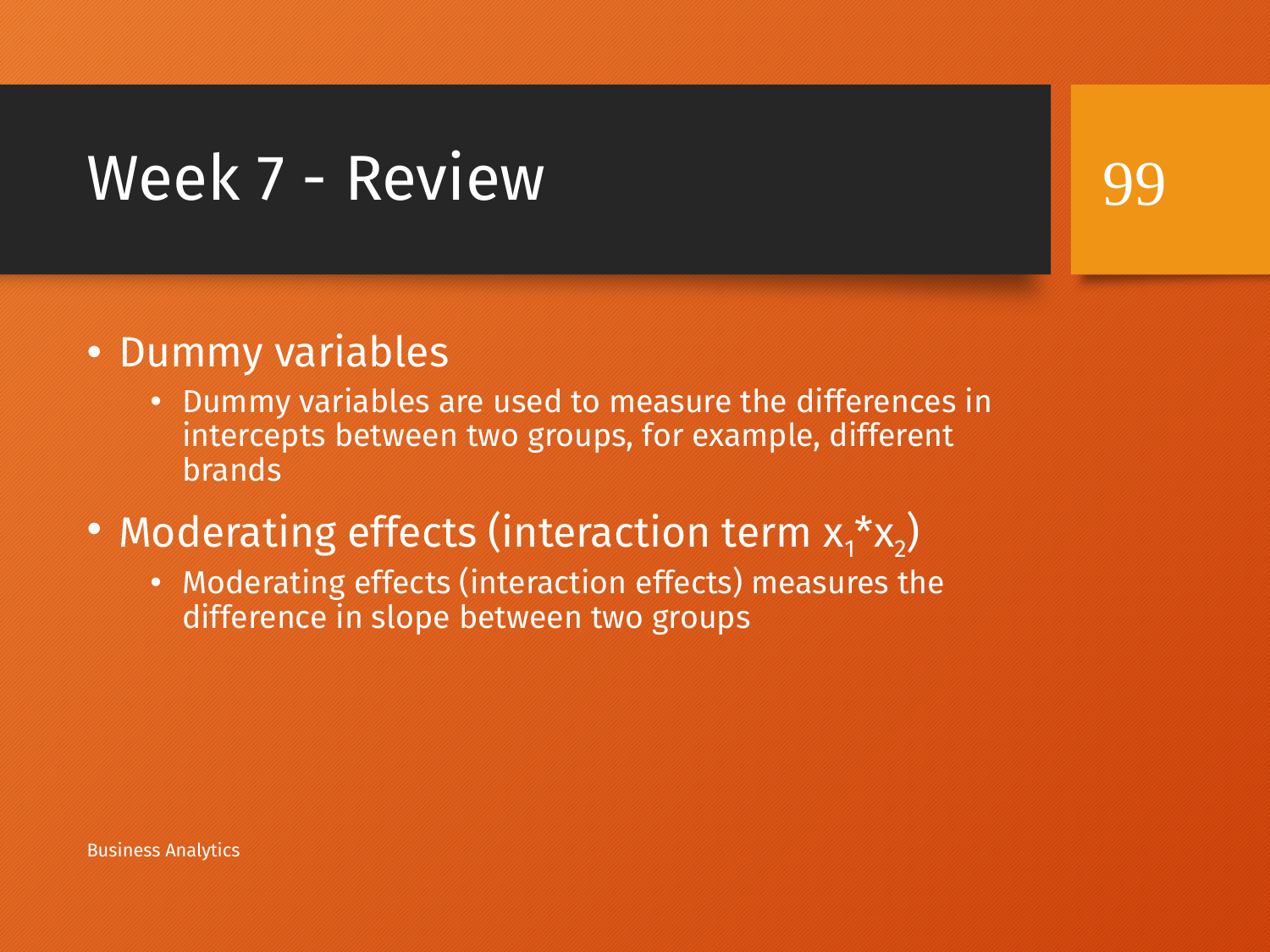

# Week 7 - Review
99
Dummy variables
Dummy variables are used to measure the differences in intercepts between two groups, for example, different brands
Moderating effects (interaction term x1*x2)
Moderating effects (interaction effects) measures the difference in slope between two groups
Business Analytics